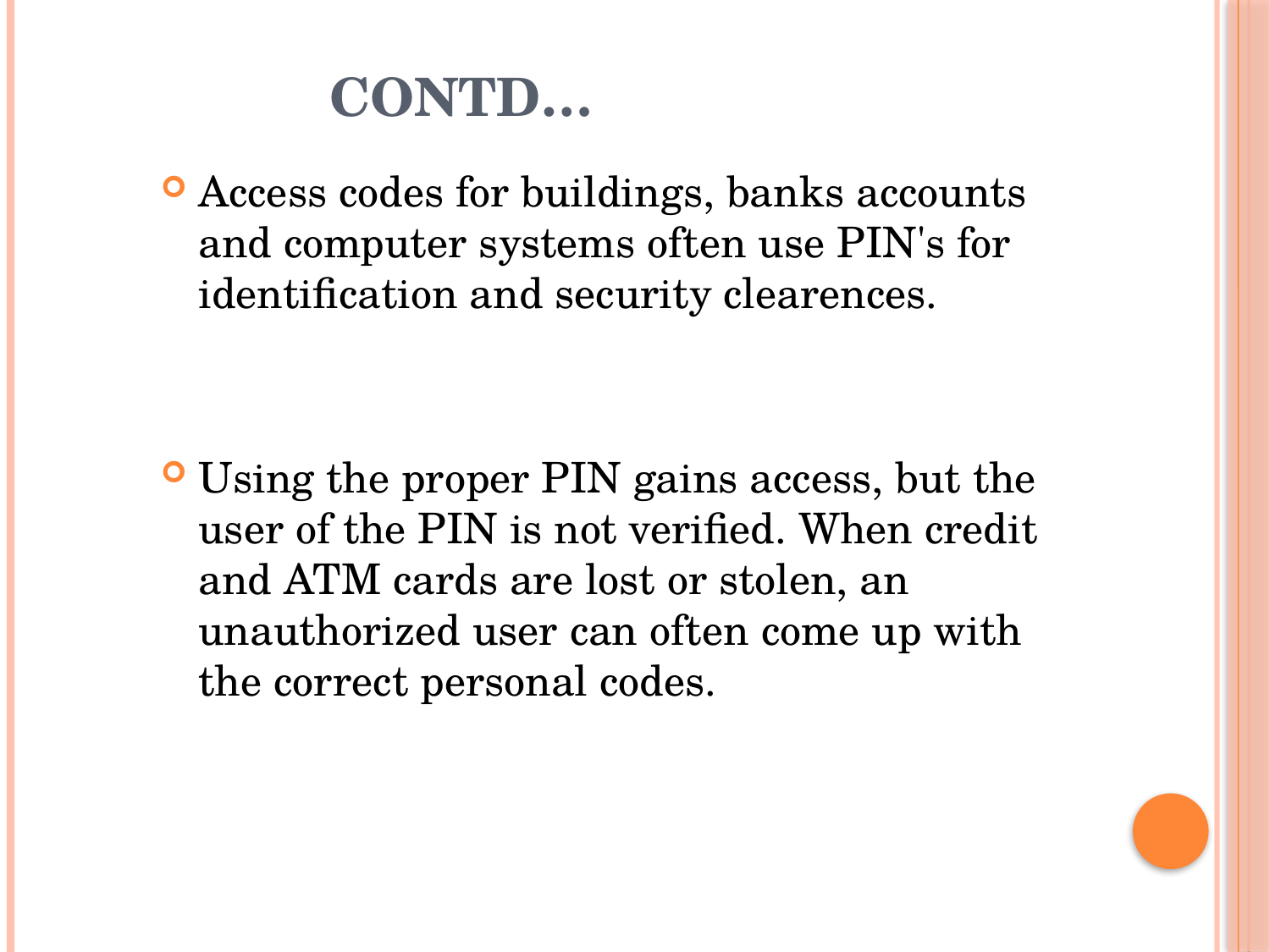

Contd…
Access codes for buildings, banks accounts and computer systems often use PIN's for identification and security clearences.

Using the proper PIN gains access, but the user of the PIN is not verified. When credit and ATM cards are lost or stolen, an unauthorized user can often come up with the correct personal codes.